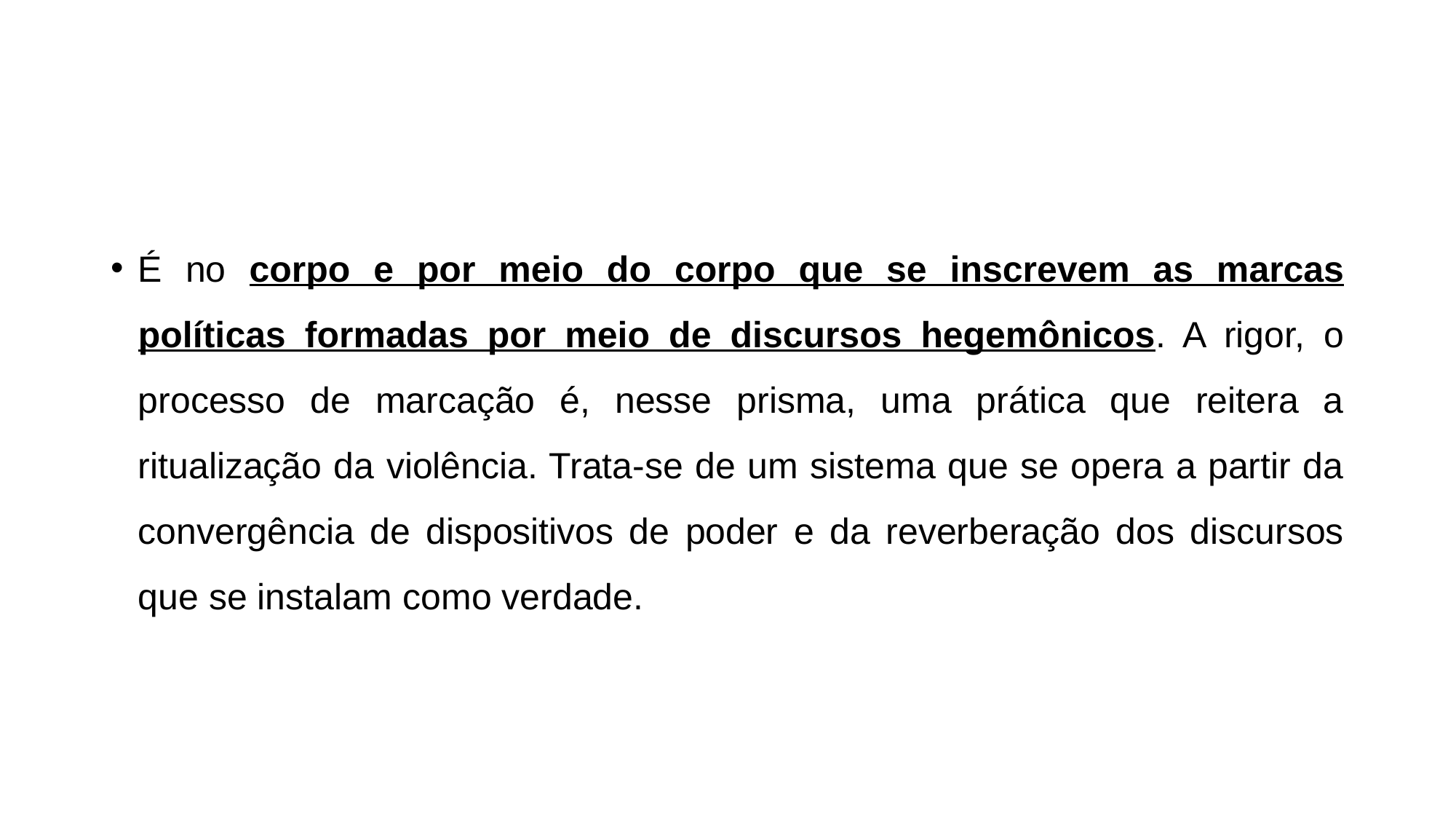

#
É no corpo e por meio do corpo que se inscrevem as marcas políticas formadas por meio de discursos hegemônicos. A rigor, o processo de marcação é, nesse prisma, uma prática que reitera a ritualização da violência. Trata-se de um sistema que se opera a partir da convergência de dispositivos de poder e da reverberação dos discursos que se instalam como verdade.